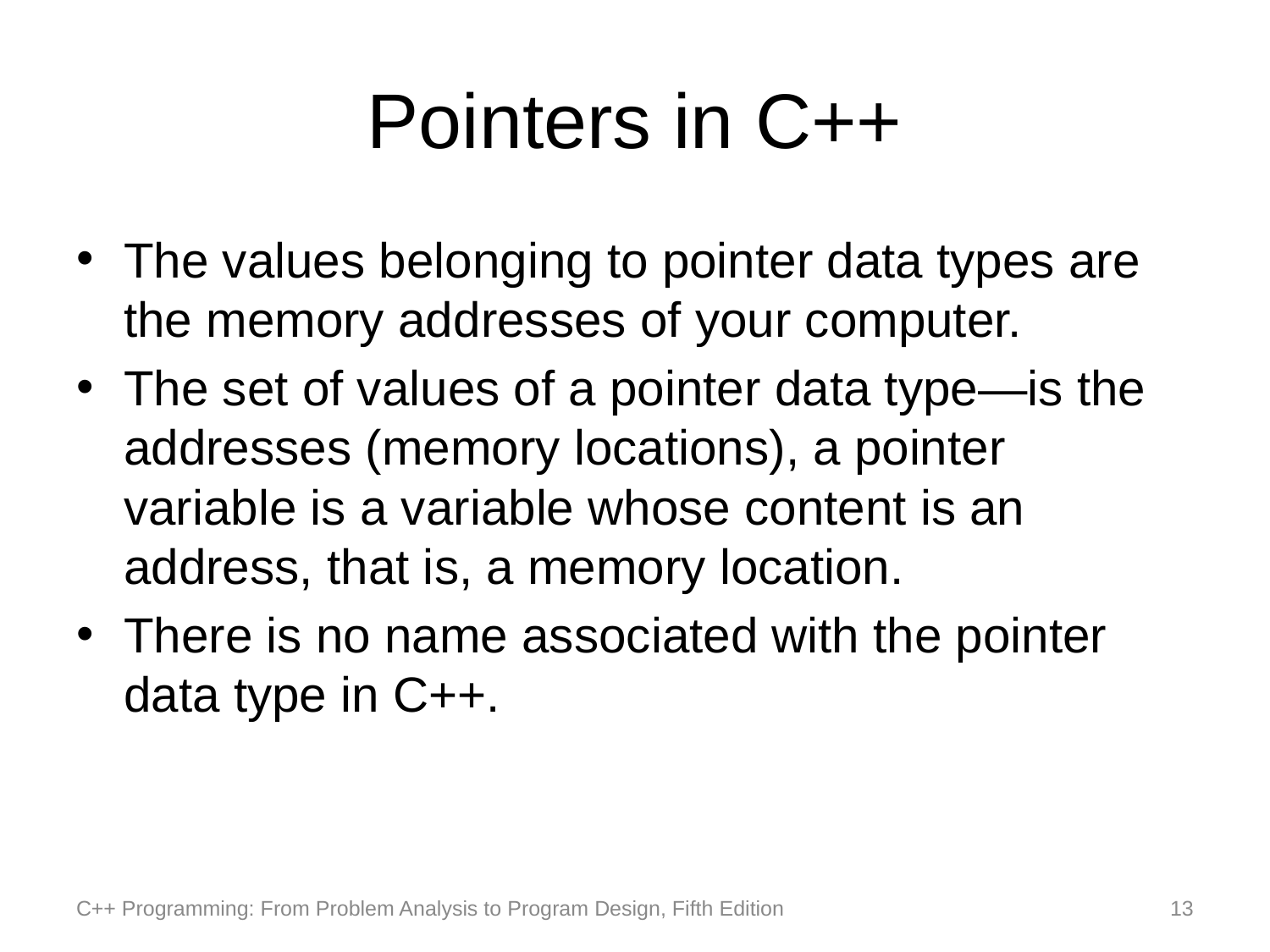

# Pointers in C++
The values belonging to pointer data types are the memory addresses of your computer.
The set of values of a pointer data type—is the addresses (memory locations), a pointer variable is a variable whose content is an address, that is, a memory location.
There is no name associated with the pointer data type in C++.
C++ Programming: From Problem Analysis to Program Design, Fifth Edition
13